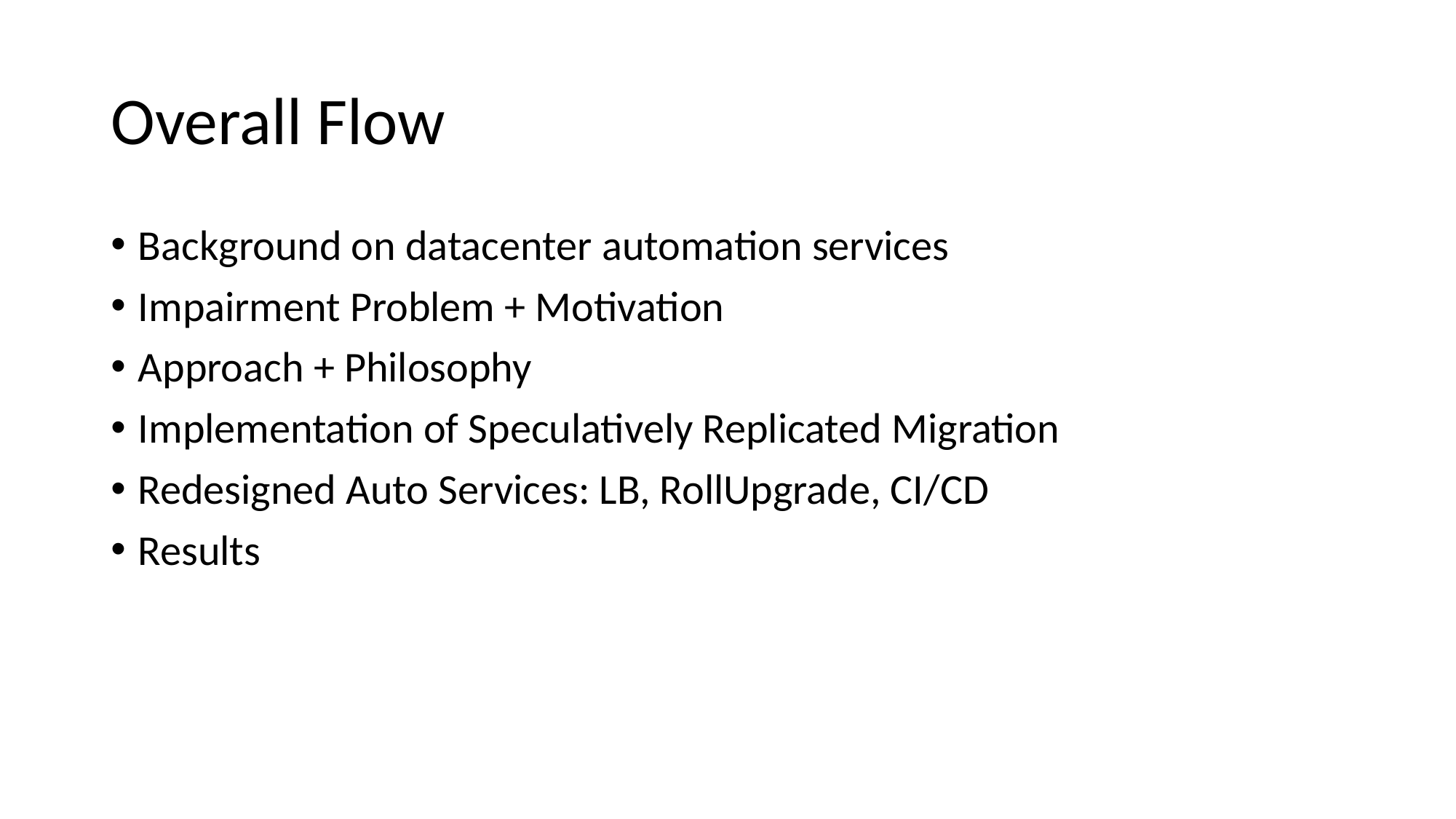

# Overall Flow
Background on datacenter automation services
Impairment Problem + Motivation
Approach + Philosophy
Implementation of Speculatively Replicated Migration
Redesigned Auto Services: LB, RollUpgrade, CI/CD
Results